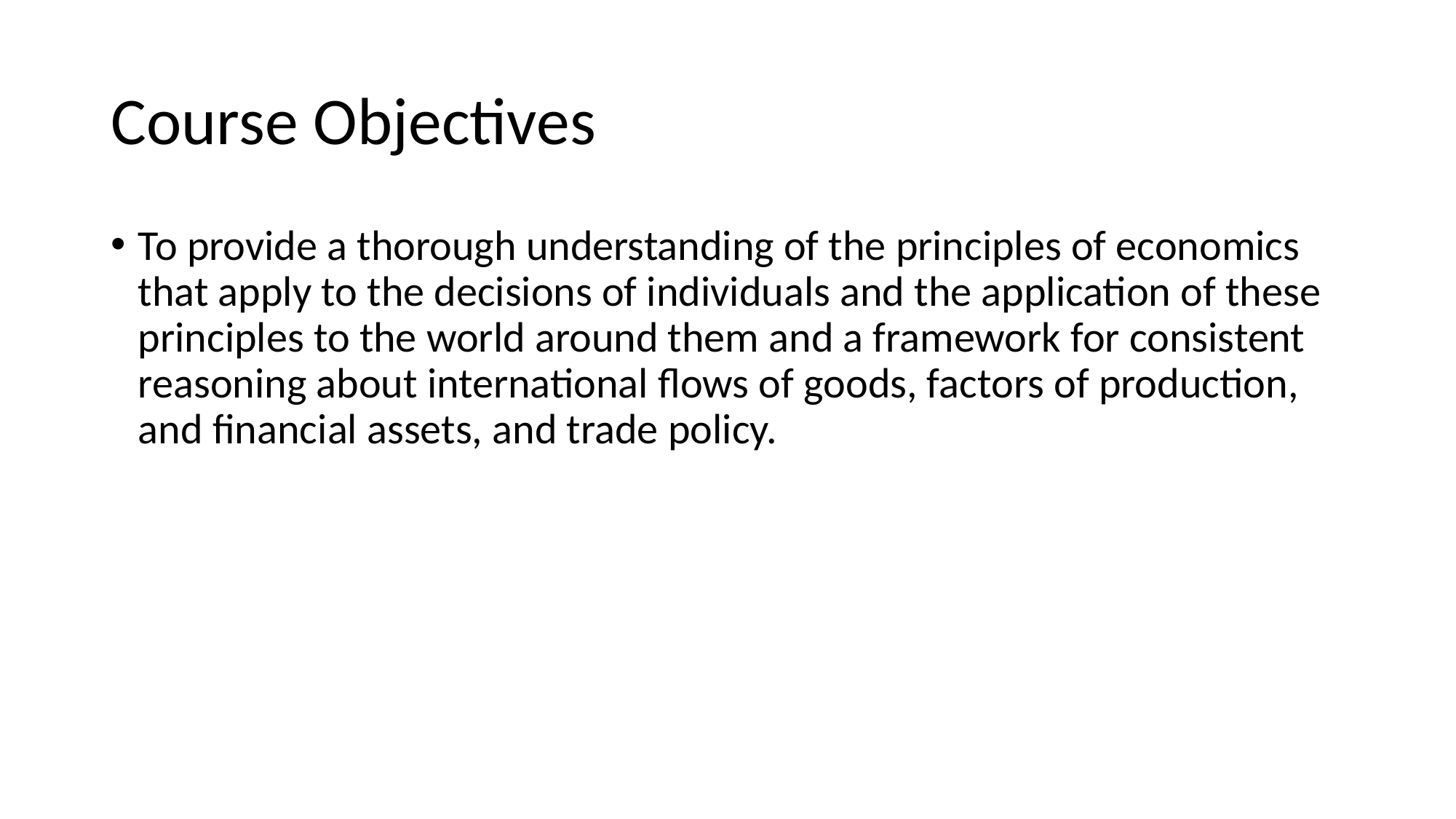

# Course Objectives
To provide a thorough understanding of the principles of economics that apply to the decisions of individuals and the application of these principles to the world around them and a framework for consistent reasoning about international flows of goods, factors of production, and financial assets, and trade policy.